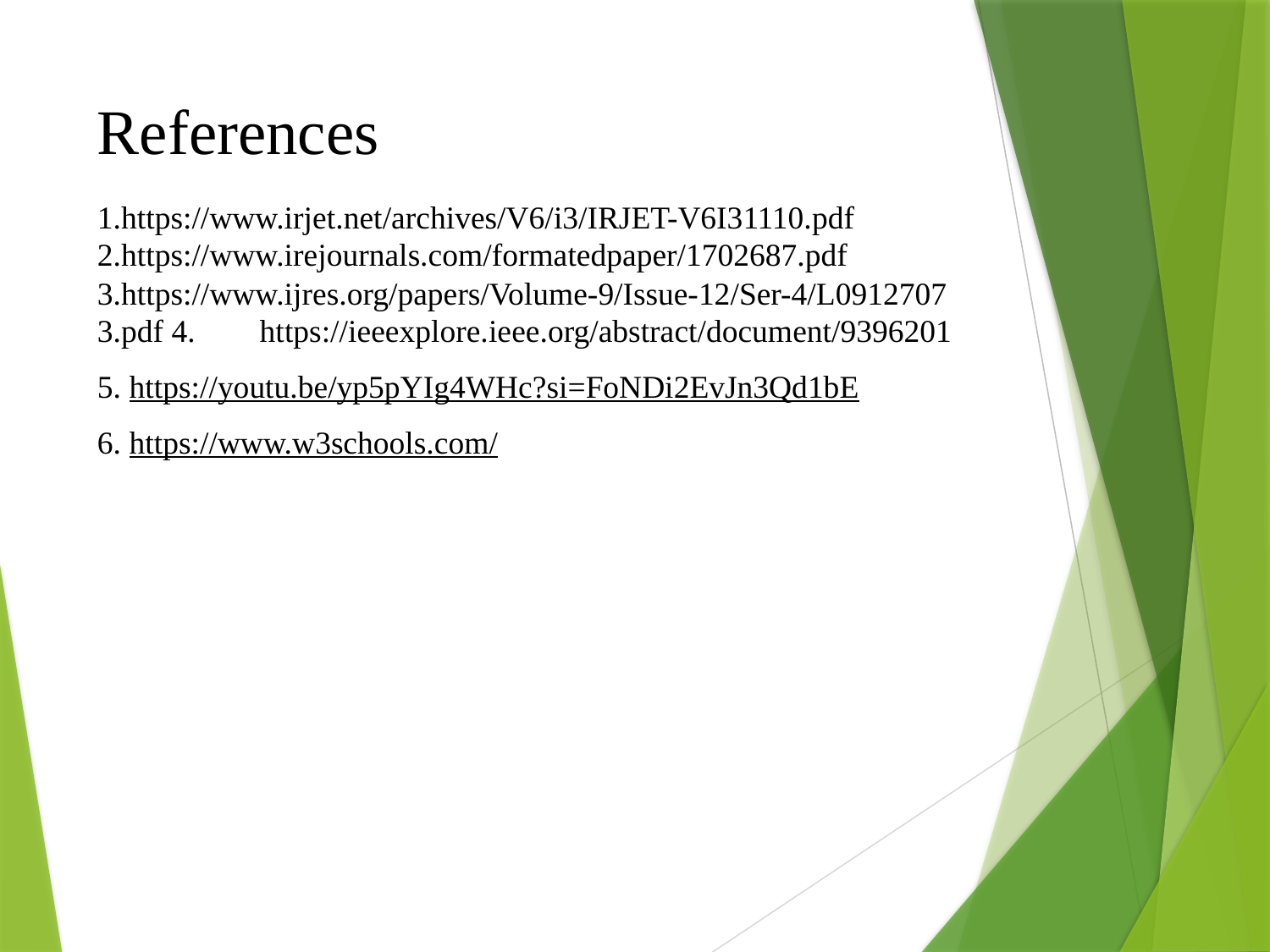

# References
1.https://www.irjet.net/archives/V6/i3/IRJET-V6I31110.pdf 2.https://www.irejournals.com/formatedpaper/1702687.pdf 3.https://www.ijres.org/papers/Volume-9/Issue-12/Ser-4/L09127073.pdf 4.        https://ieeexplore.ieee.org/abstract/document/9396201
5. https://youtu.be/yp5pYIg4WHc?si=FoNDi2EvJn3Qd1bE
6. https://www.w3schools.com/